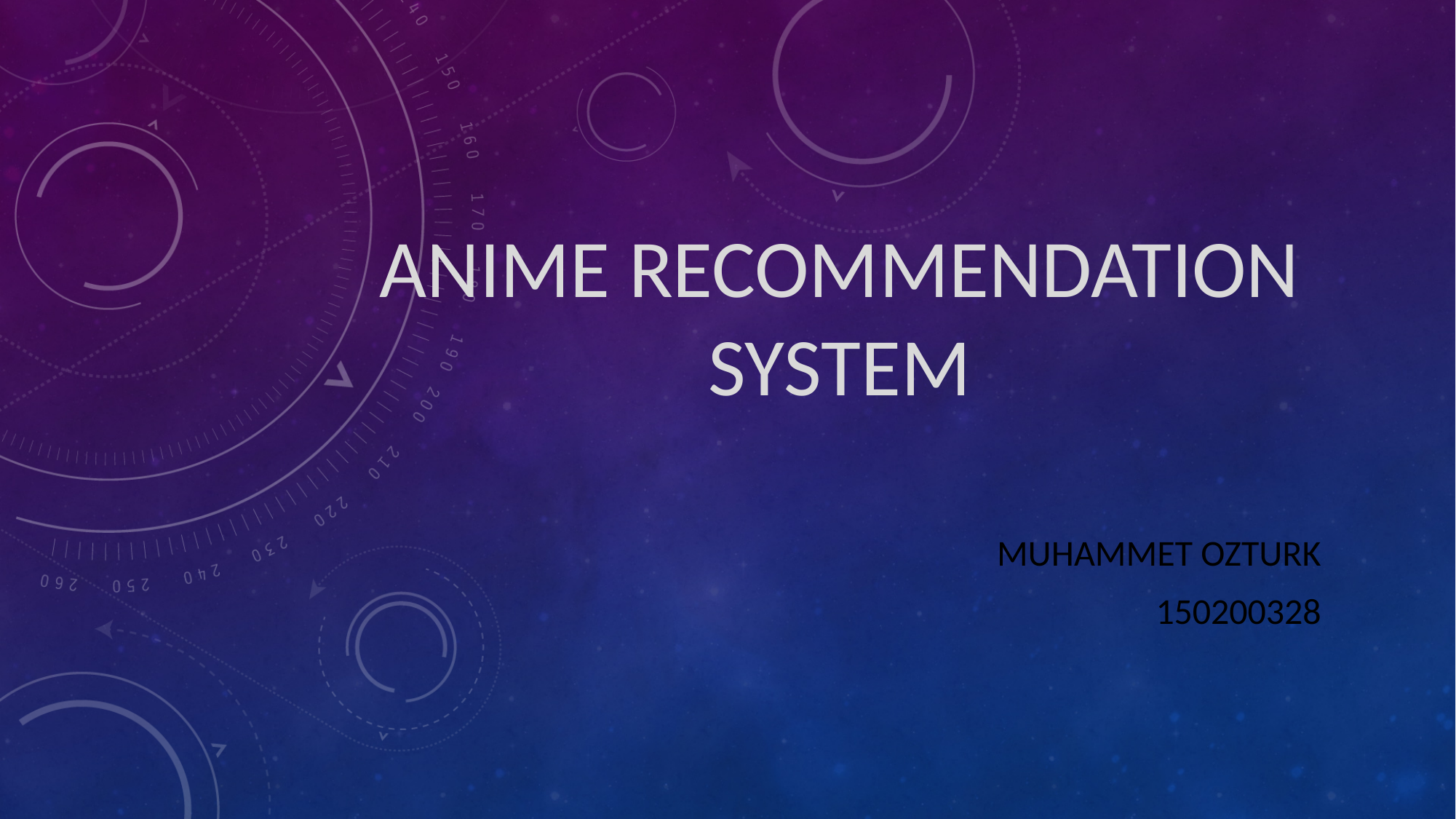

# Anıme recommendatıon system
Muhammet ozturk
150200328